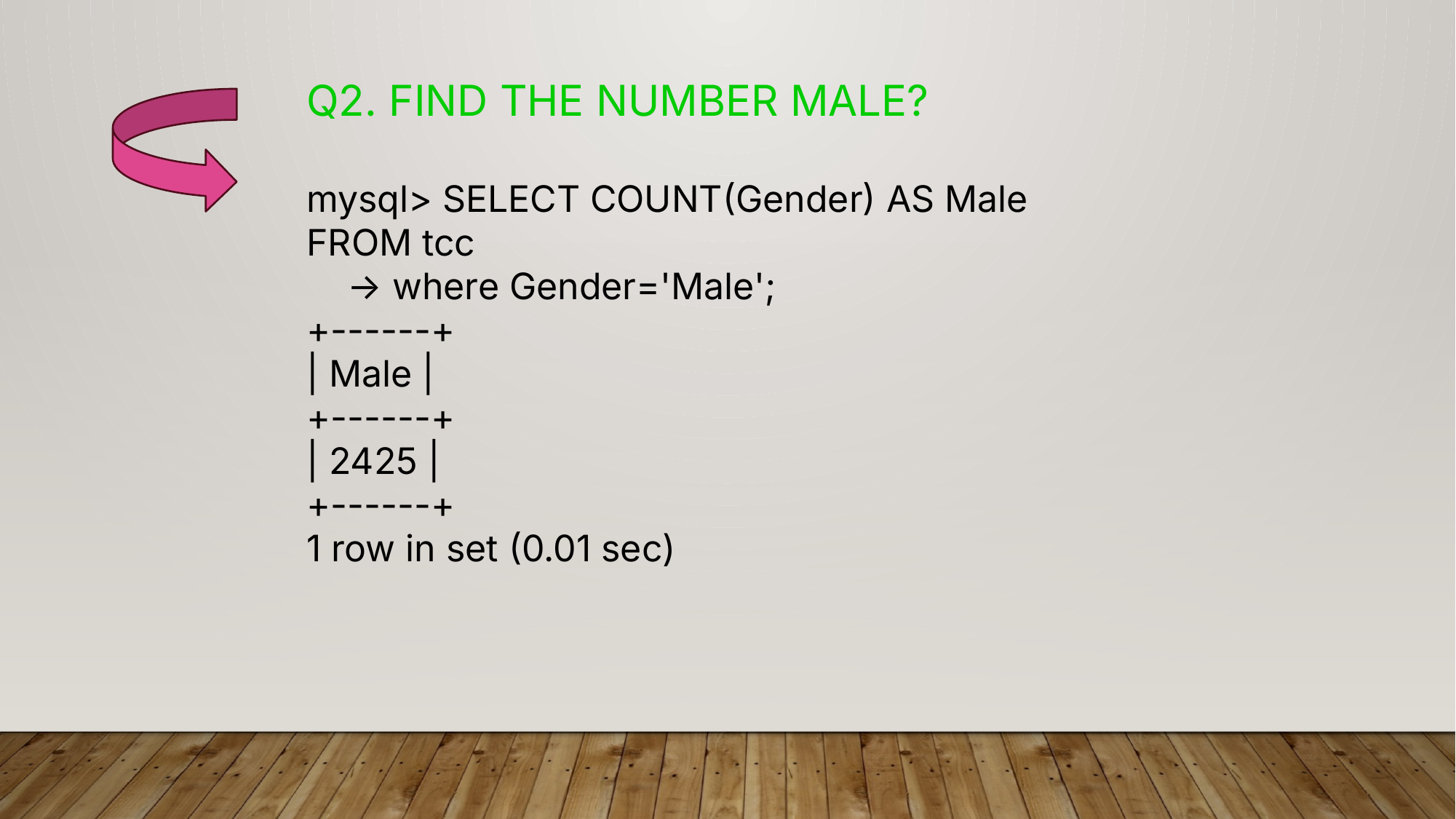

Q2. FIND THE NUMBER MALE?

mysql> SELECT COUNT(Gender) AS Male FROM tcc
    -> where Gender='Male';
+------+
| Male |
+------+
| 2425 |
+------+
1 row in set (0.01 sec)